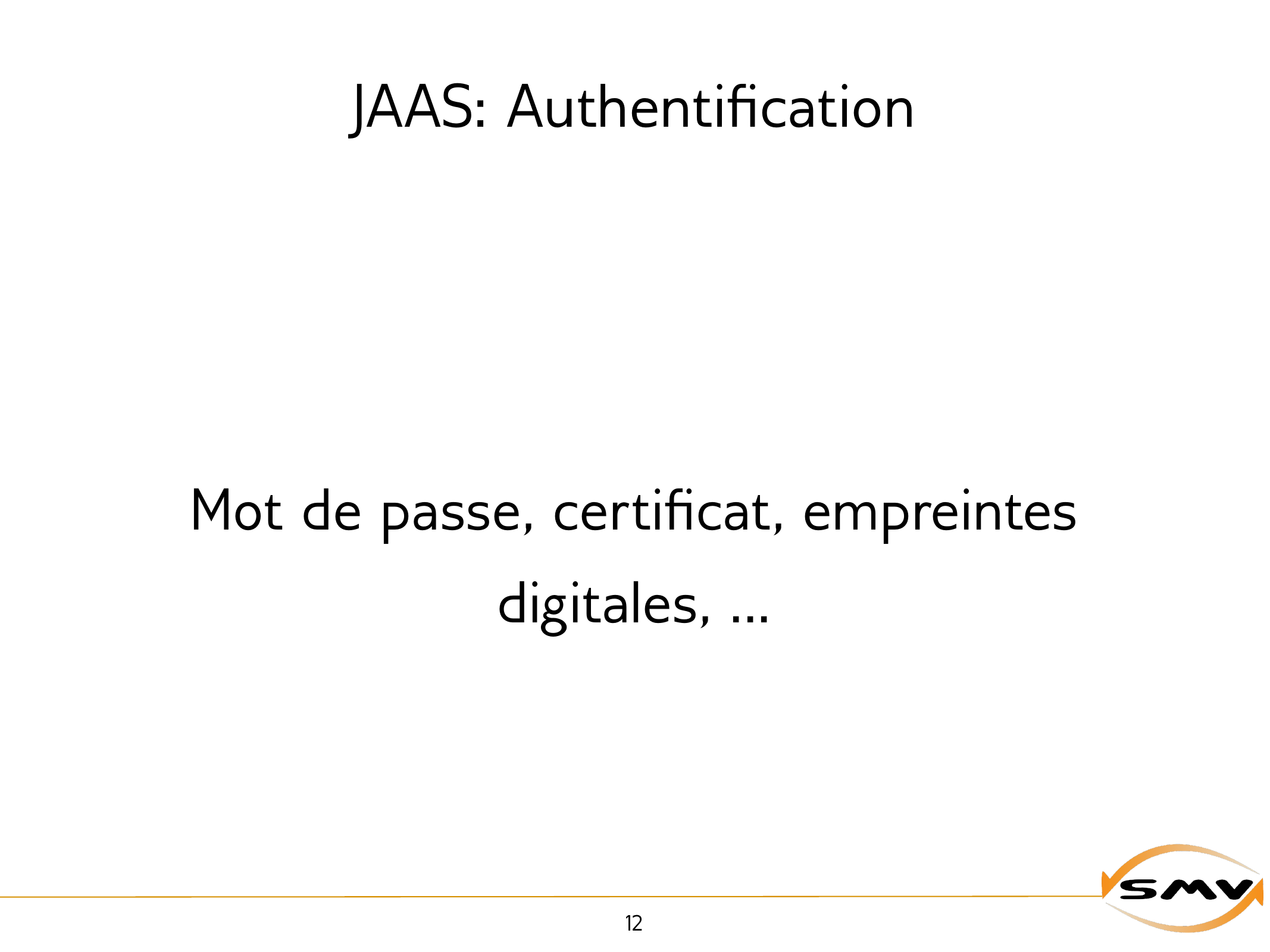

# JAAS: Authentification
Mot de passe, certificat, empreintes digitales, ...
12